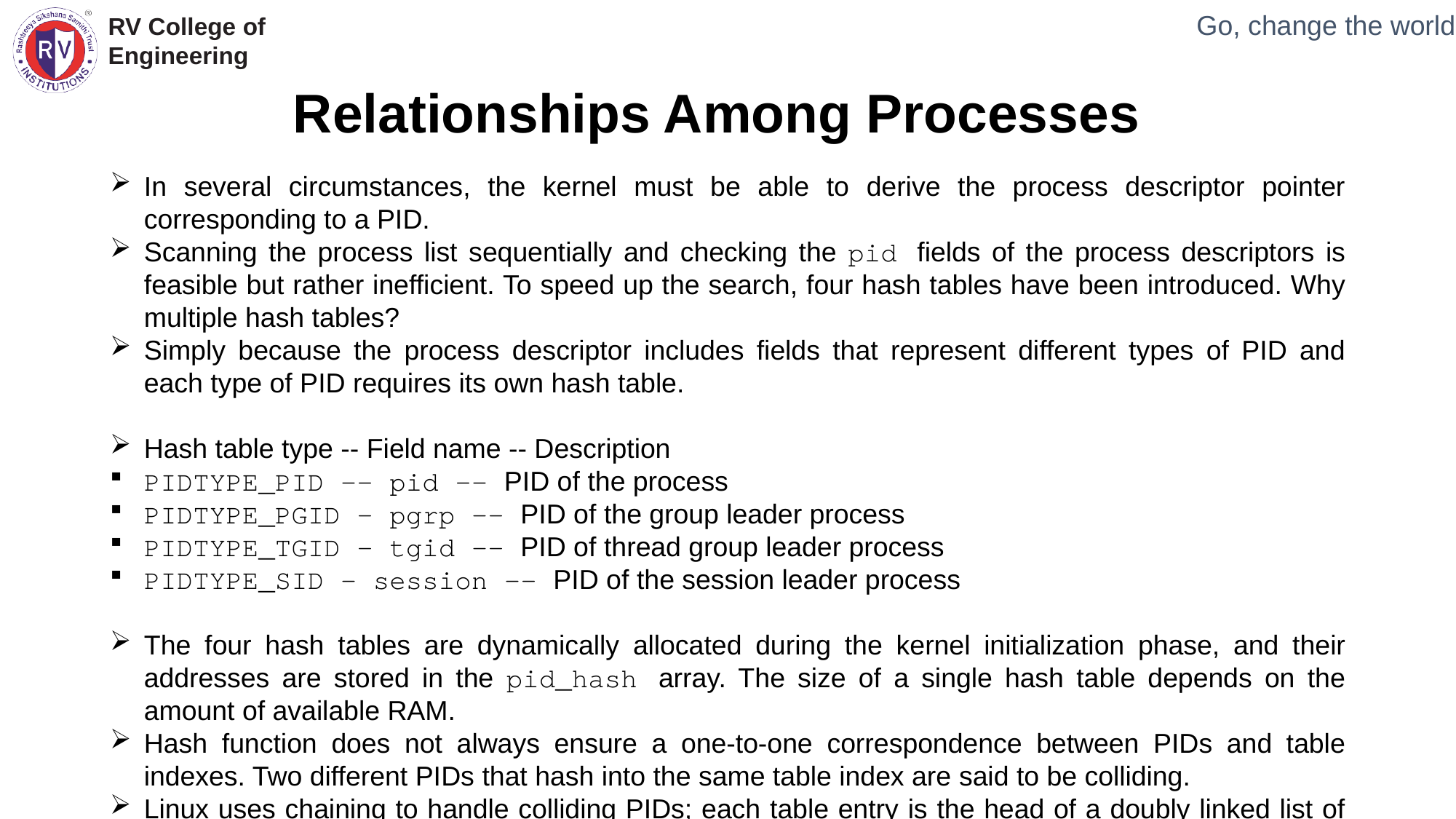

Relationships Among Processes
In several circumstances, the kernel must be able to derive the process descriptor pointer corresponding to a PID.
Scanning the process list sequentially and checking the pid fields of the process descriptors is feasible but rather inefficient. To speed up the search, four hash tables have been introduced. Why multiple hash tables?
Simply because the process descriptor includes fields that represent different types of PID and each type of PID requires its own hash table.

Hash table type -- Field name -- Description
PIDTYPE_PID -- pid -- PID of the process
PIDTYPE_PGID – pgrp -- PID of the group leader process
PIDTYPE_TGID – tgid -- PID of thread group leader process
PIDTYPE_SID – session -- PID of the session leader process

The four hash tables are dynamically allocated during the kernel initialization phase, and their addresses are stored in the pid_hash array. The size of a single hash table depends on the amount of available RAM.
Hash function does not always ensure a one-to-one correspondence between PIDs and table indexes. Two different PIDs that hash into the same table index are said to be colliding.
Linux uses chaining to handle colliding PIDs; each table entry is the head of a doubly linked list of colliding process descriptors.